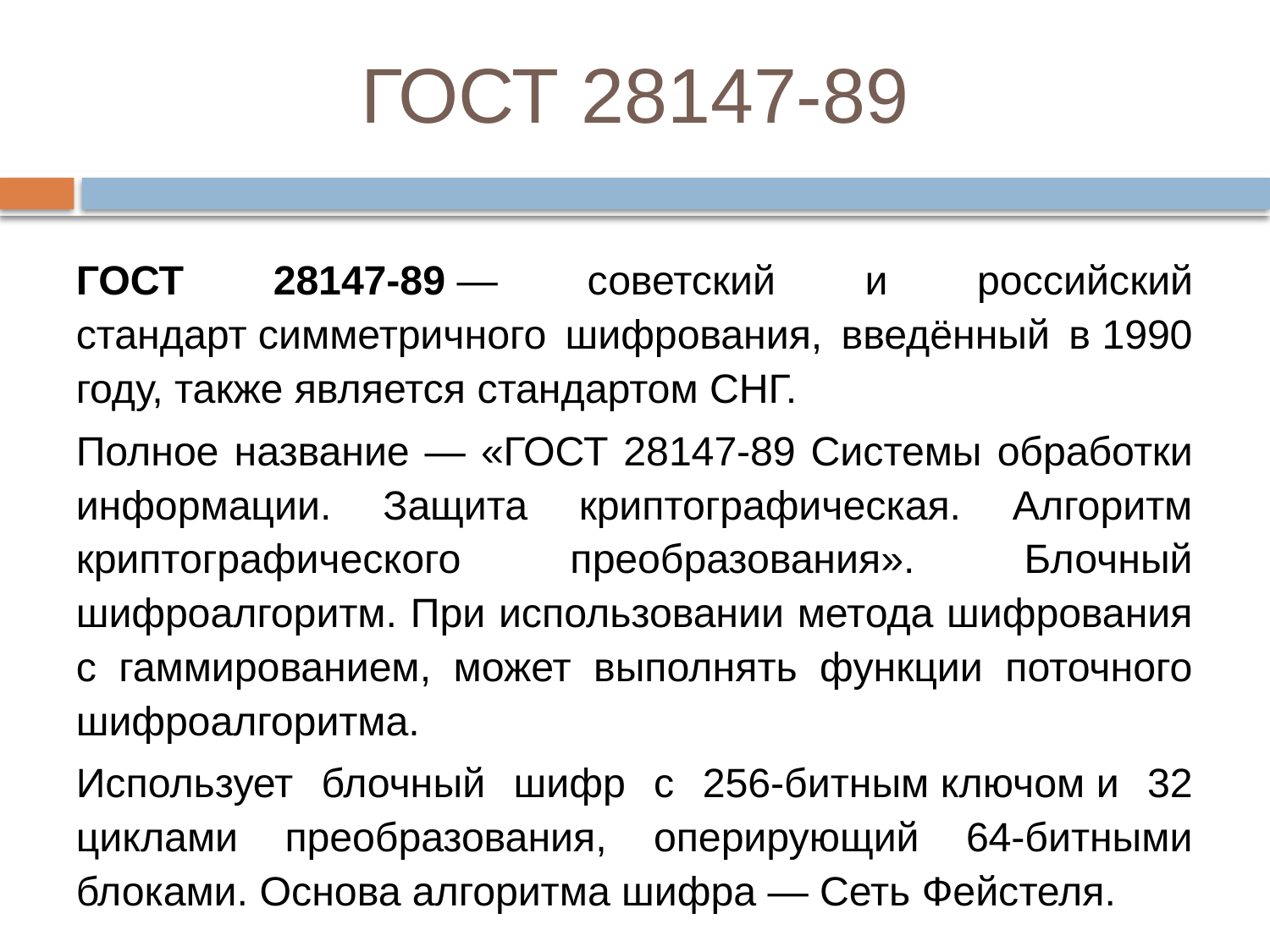

# ГОСТ 28147-89
ГОСТ 28147-89 — советский и российский стандарт симметричного шифрования, введённый в 1990 году, также является стандартом СНГ.
Полное название — «ГОСТ 28147-89 Системы обработки информации. Защита криптографическая. Алгоритм криптографического преобразования». Блочный шифроалгоритм. При использовании метода шифрования с гаммированием, может выполнять функции поточного шифроалгоритма.
Использует блочный шифр с 256-битным ключом и 32 циклами преобразования, оперирующий 64-битными блоками. Основа алгоритма шифра — Сеть Фейстеля.